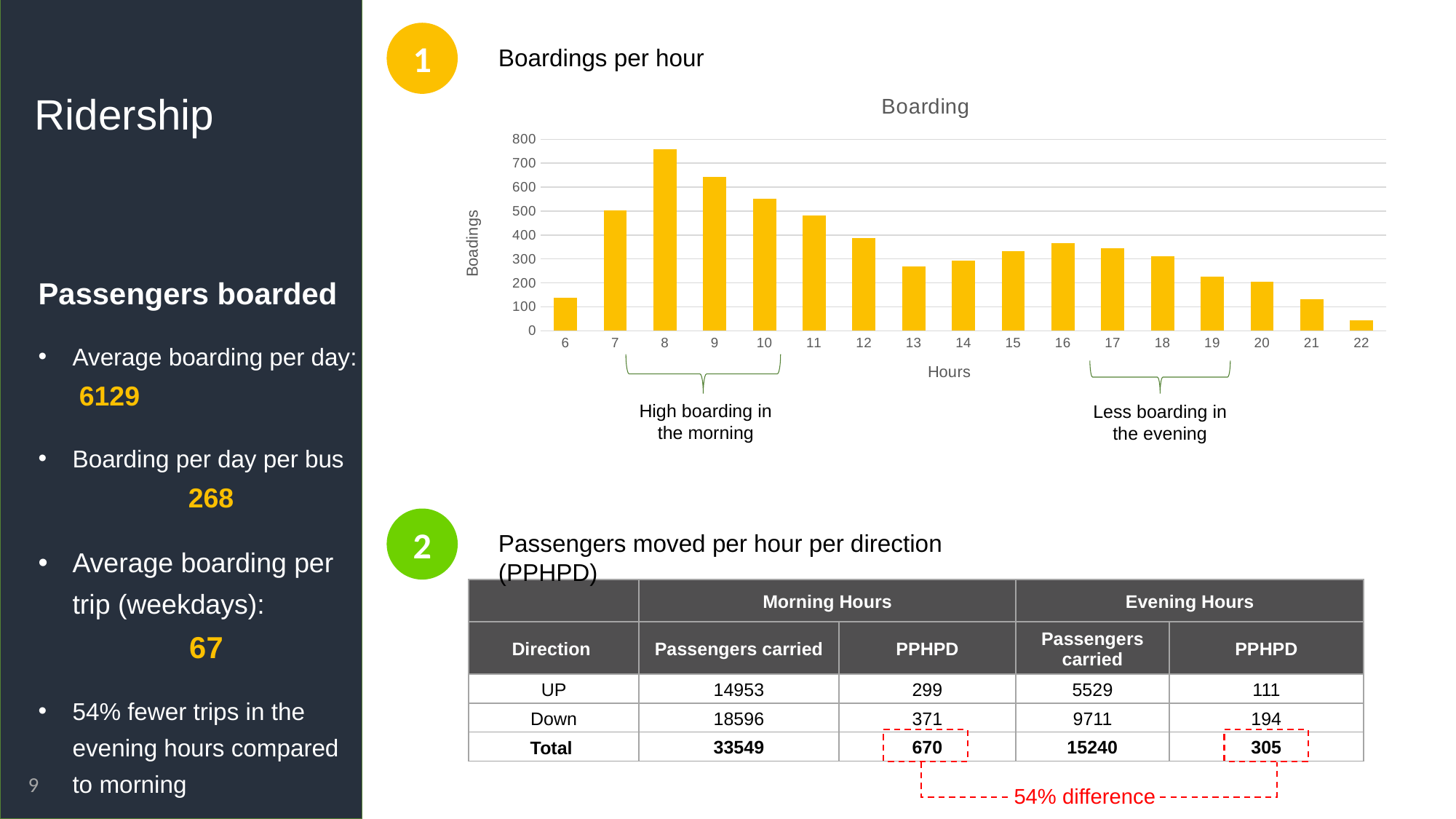

# Ridership
1
Boardings per hour

### Chart:

| Category | Boarding |
|---|---|
| 6 | 139.0 |
| 7 | 503.0 |
| 8 | 758.0 |
| 9 | 644.0 |
| 10 | 552.0 |
| 11 | 481.0 |
| 12 | 389.0 |
| 13 | 269.0 |
| 14 | 292.0 |
| 15 | 333.0 |
| 16 | 367.0 |
| 17 | 345.0 |
| 18 | 310.0 |
| 19 | 227.0 |
| 20 | 206.0 |
| 21 | 131.0 |
| 22 | 45.0 |
Passengers boarded
Average boarding per day:  6129
Boarding per day per bus	 268
Average boarding per trip (weekdays):		 67
54% fewer trips in the evening hours compared to morning

High boarding in
the morning
Less boarding in
the evening
2
Passengers moved per hour per direction (PPHPD)
|  | Morning Hours |  | Evening Hours |  |
| --- | --- | --- | --- | --- |
| Direction | Passengers carried | PPHPD | Passengers carried | PPHPD |
| UP | 14953 | 299 | 5529 | 111 |
| Down | 18596 | 371 | 9711 | 194 |
| Total | 33549 | 670 | 15240 | 305 |

54% difference